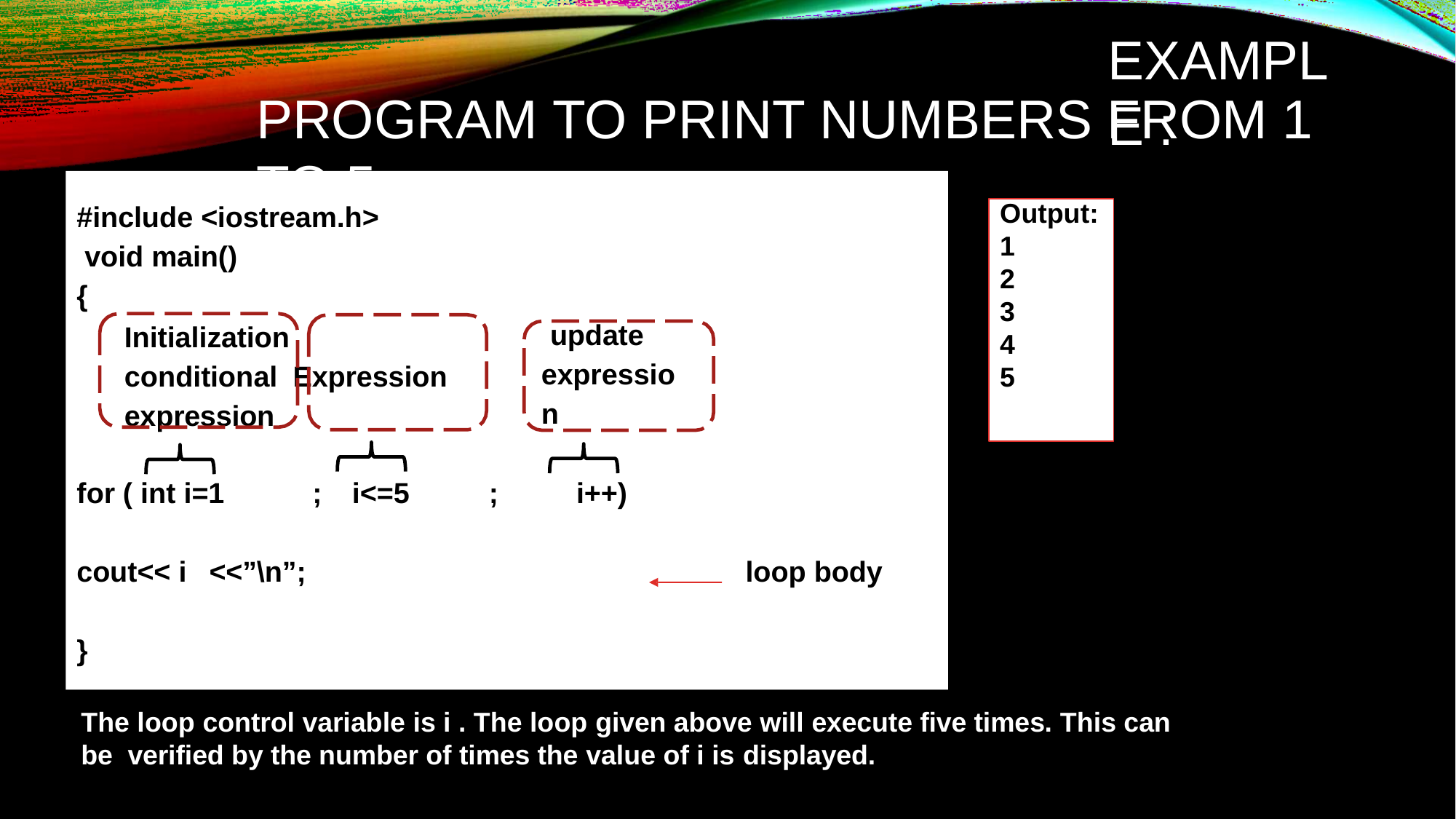

# EXAMPLE :
PROGRAM TO PRINT NUMBERS FROM 1 TO 5

#include <iostream.h>  void main()
{
Initialization	 conditional  Expression	expression
Output:

1
2
3
update  expression

4
5

for ( int i=1	;	i<=5
cout<< i	<<”\n”;
}
;
i++)
loop body

The loop control variable is i . The loop given above will execute five times. This can be  verified by the number of times the value of i is displayed.